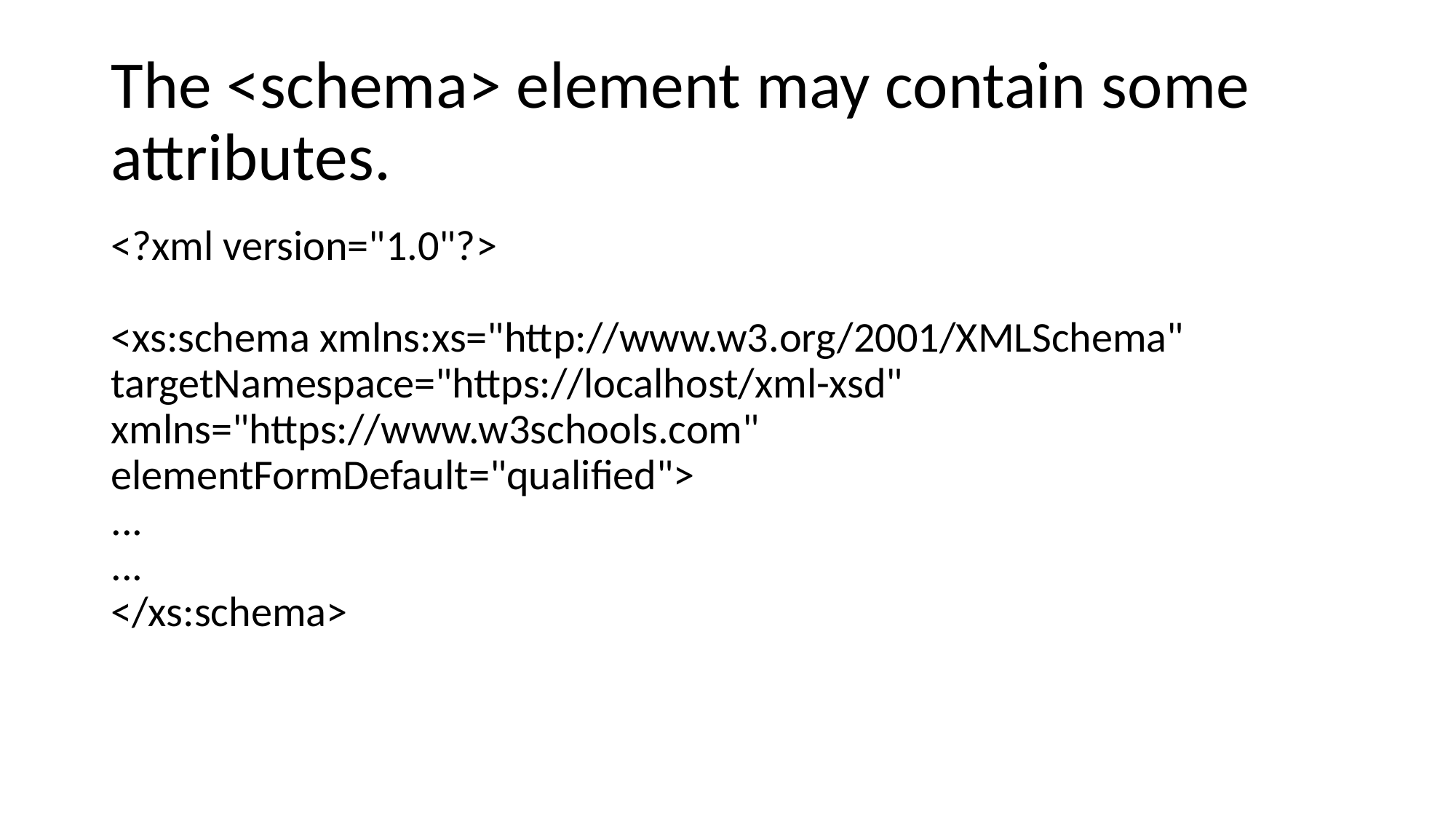

# The <schema> element may contain some attributes.
<?xml version="1.0"?>
<xs:schema xmlns:xs="http://www.w3.org/2001/XMLSchema"
targetNamespace="https://localhost/xml-xsd"
xmlns="https://www.w3schools.com"
elementFormDefault="qualified">
...
...
</xs:schema>